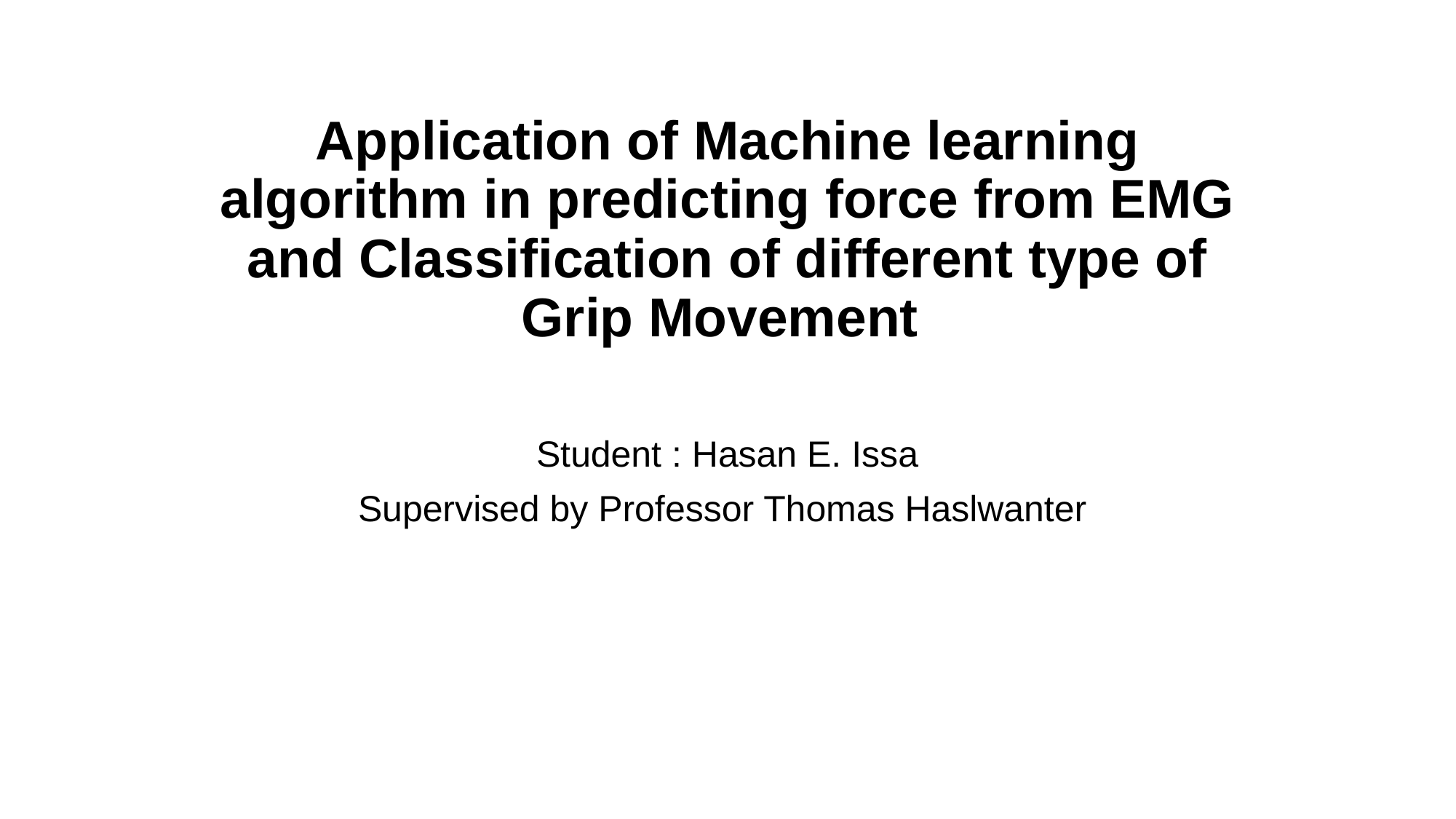

# Application of Machine learning algorithm in predicting force from EMG and Classification of different type of Grip Movement
 Student : Hasan E. Issa
Supervised by Professor Thomas Haslwanter